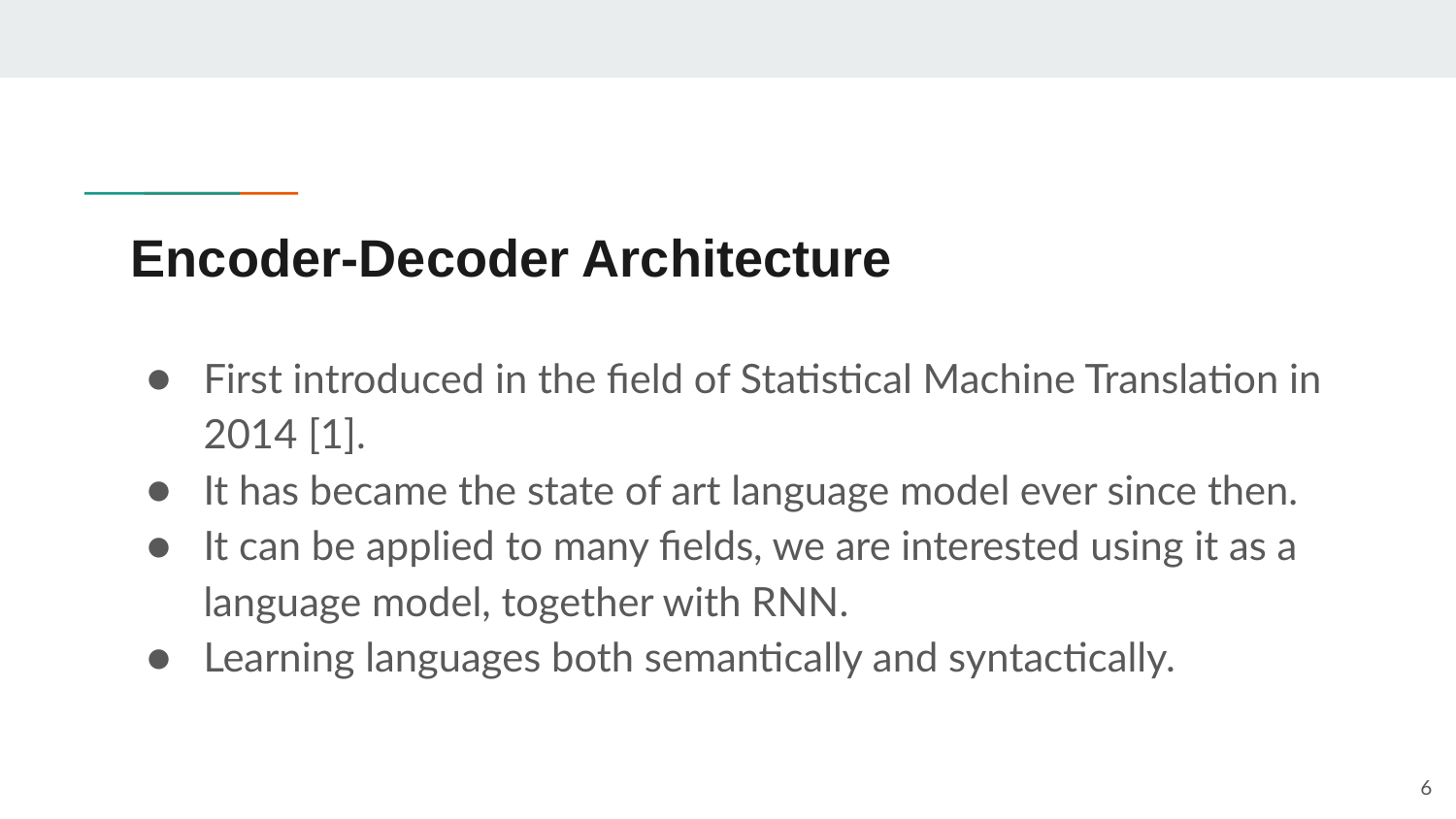

# Encoder-Decoder Architecture
First introduced in the field of Statistical Machine Translation in 2014 [1].
It has became the state of art language model ever since then.
It can be applied to many fields, we are interested using it as a language model, together with RNN.
Learning languages both semantically and syntactically.
6